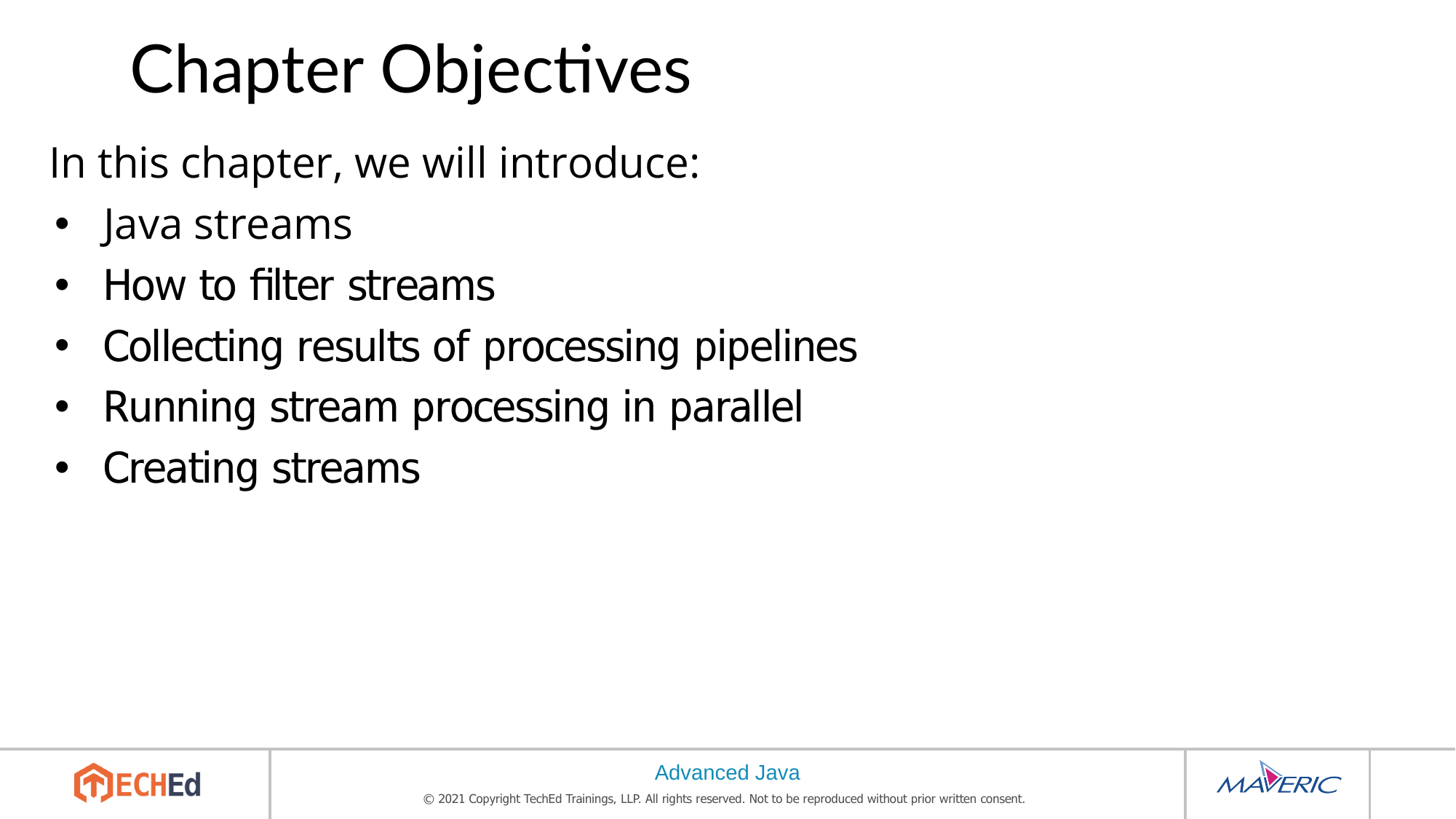

# Chapter Objectives
In this chapter, we will introduce:
Java streams
How to filter streams
Collecting results of processing pipelines
Running stream processing in parallel
Creating streams